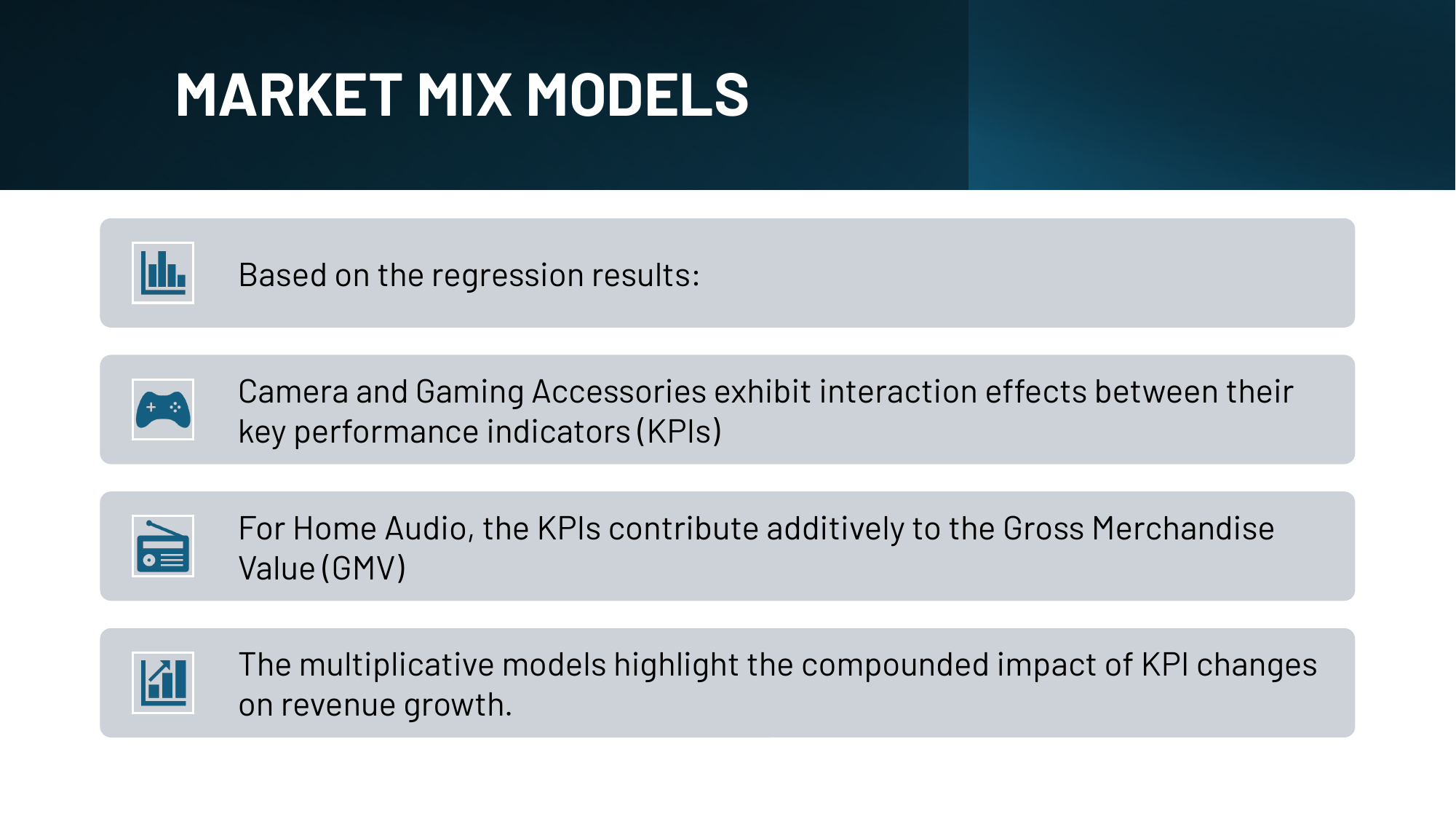

# MARKET MIX MODELS
Based on the regression results:
Camera and Gaming Accessories exhibit interaction effects between their key performance indicators (KPIs)
For Home Audio, the KPIs contribute additively to the Gross Merchandise Value (GMV)
The multiplicative models highlight the compounded impact of KPI changes on revenue growth.